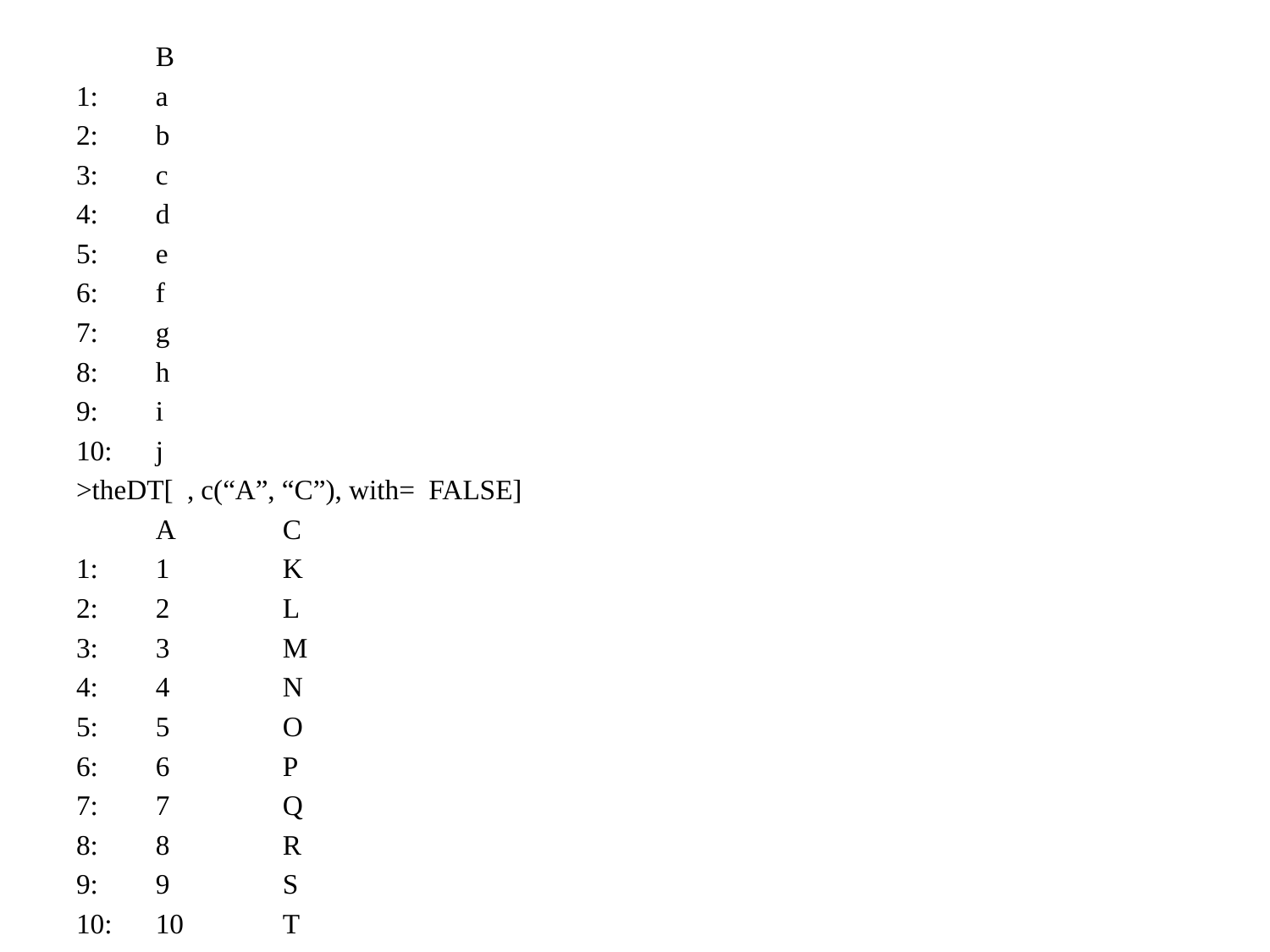

B
1:	a
2:	b
3:	c
4:	d
5:	e
6:	f
7:	g
8:	h
9:	i
10:	j
>theDT[  , c(“A”, “C”), with=  FALSE]
	A	C
1:	1	K
2:	2	L
3:	3	M
4:	4	N
5:	5	O
6:	6	P
7:	7	Q
8:	8	R
9:	9	S
10:	10	T